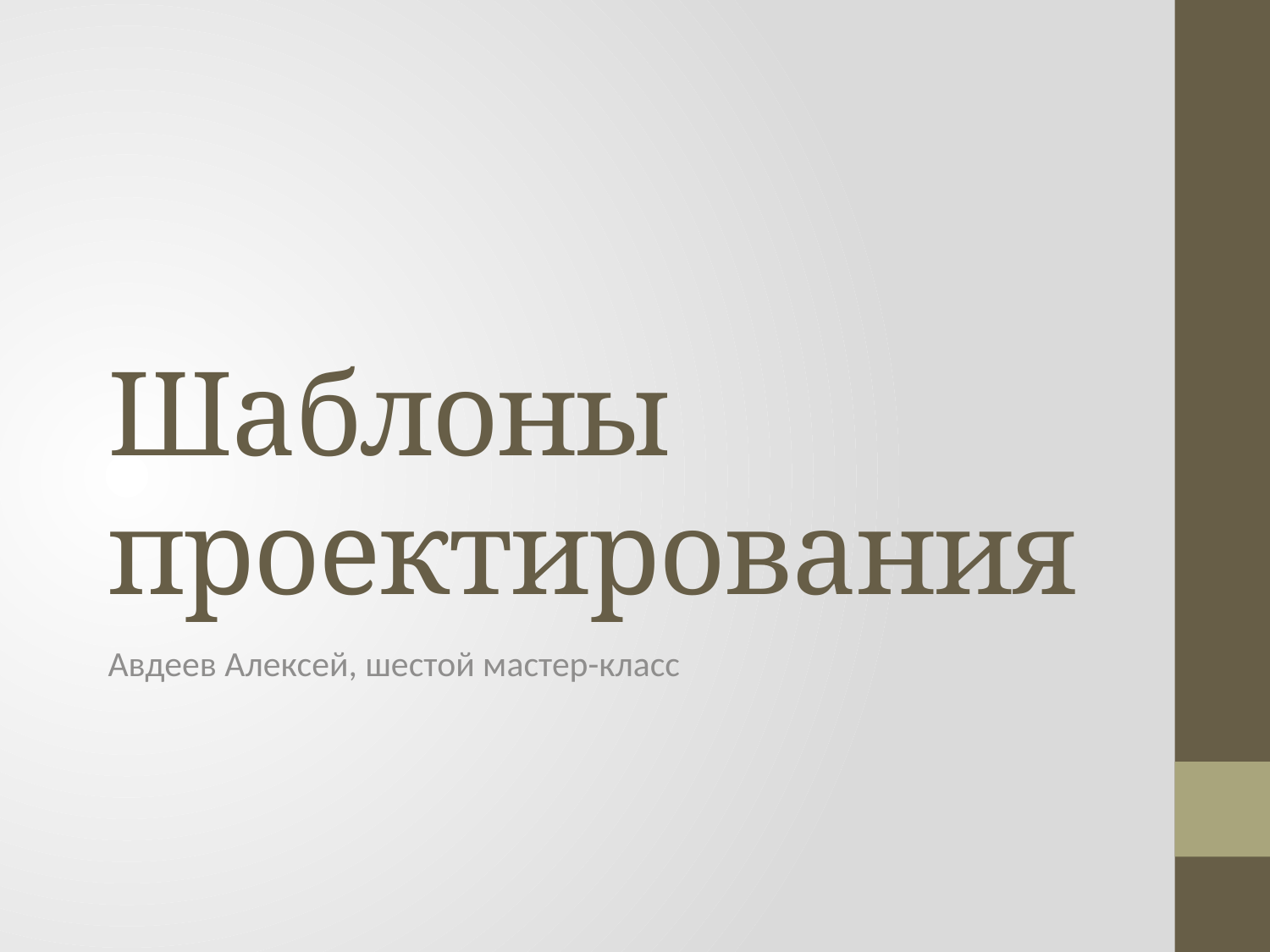

# Шаблоны проектирования
Авдеев Алексей, шестой мастер-класс